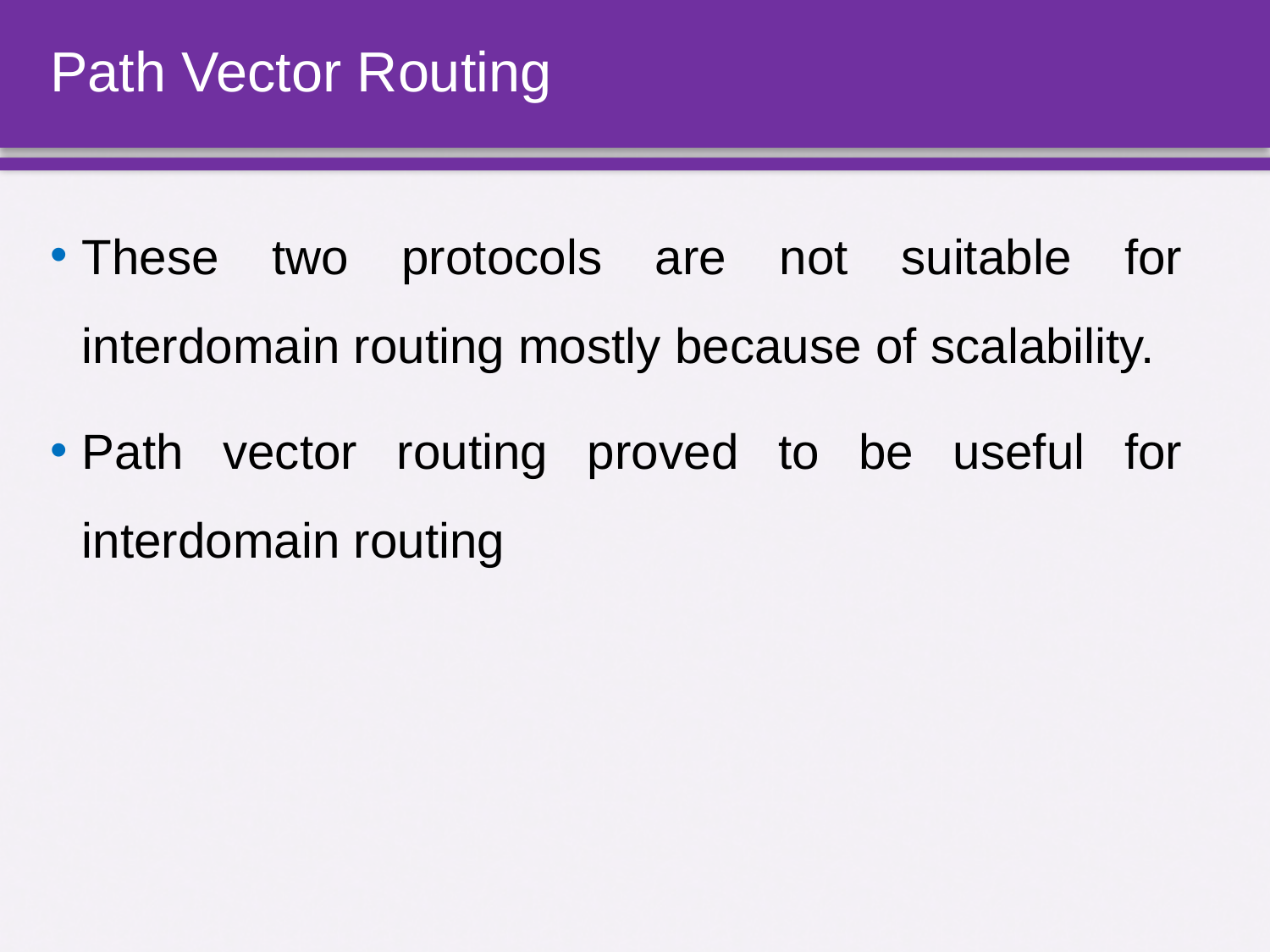

# Path Vector Routing
These two protocols are not suitable for interdomain routing mostly because of scalability.
Path vector routing proved to be useful for interdomain routing